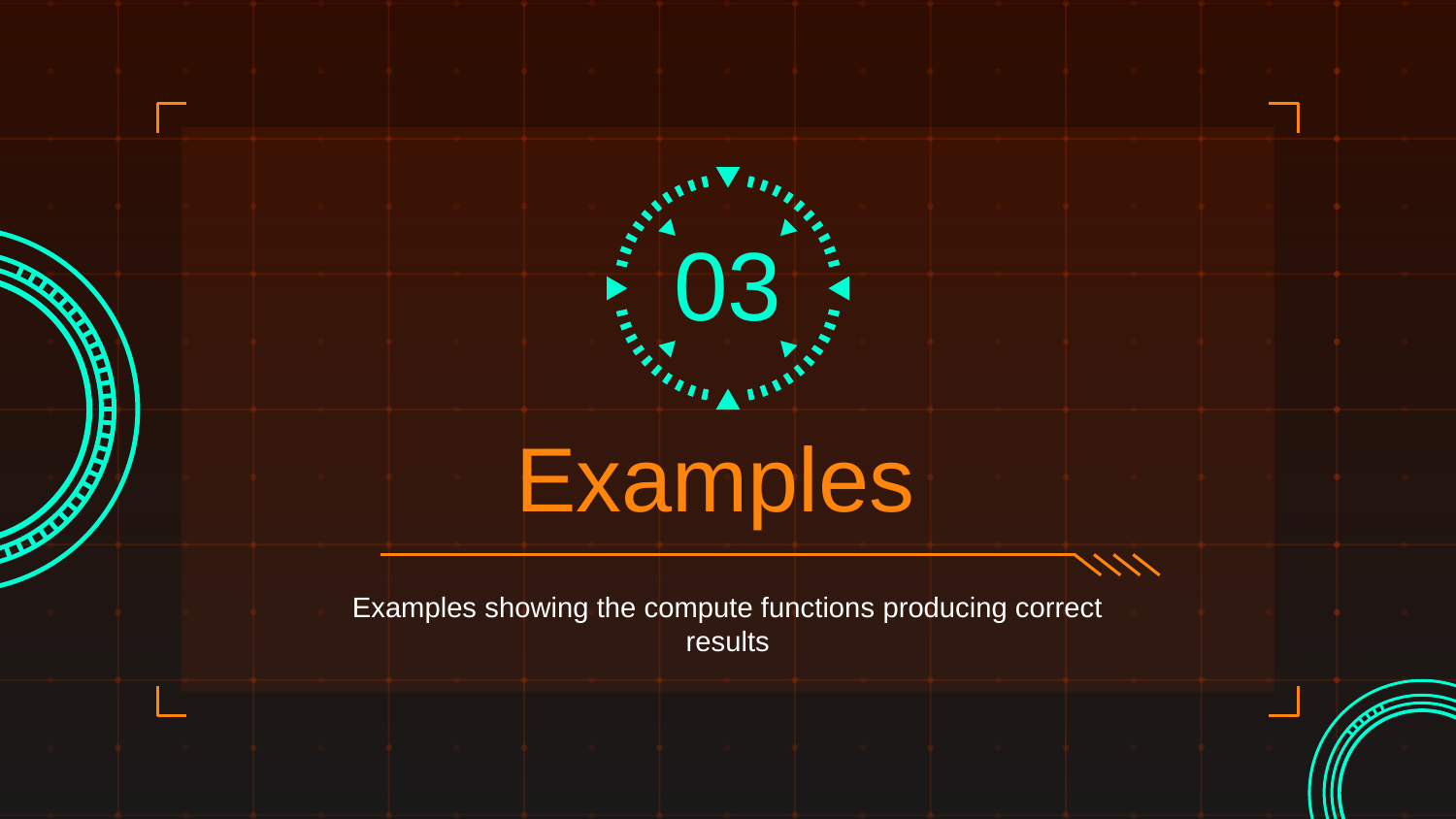

03

# Examples
Examples showing the compute functions producing correct results